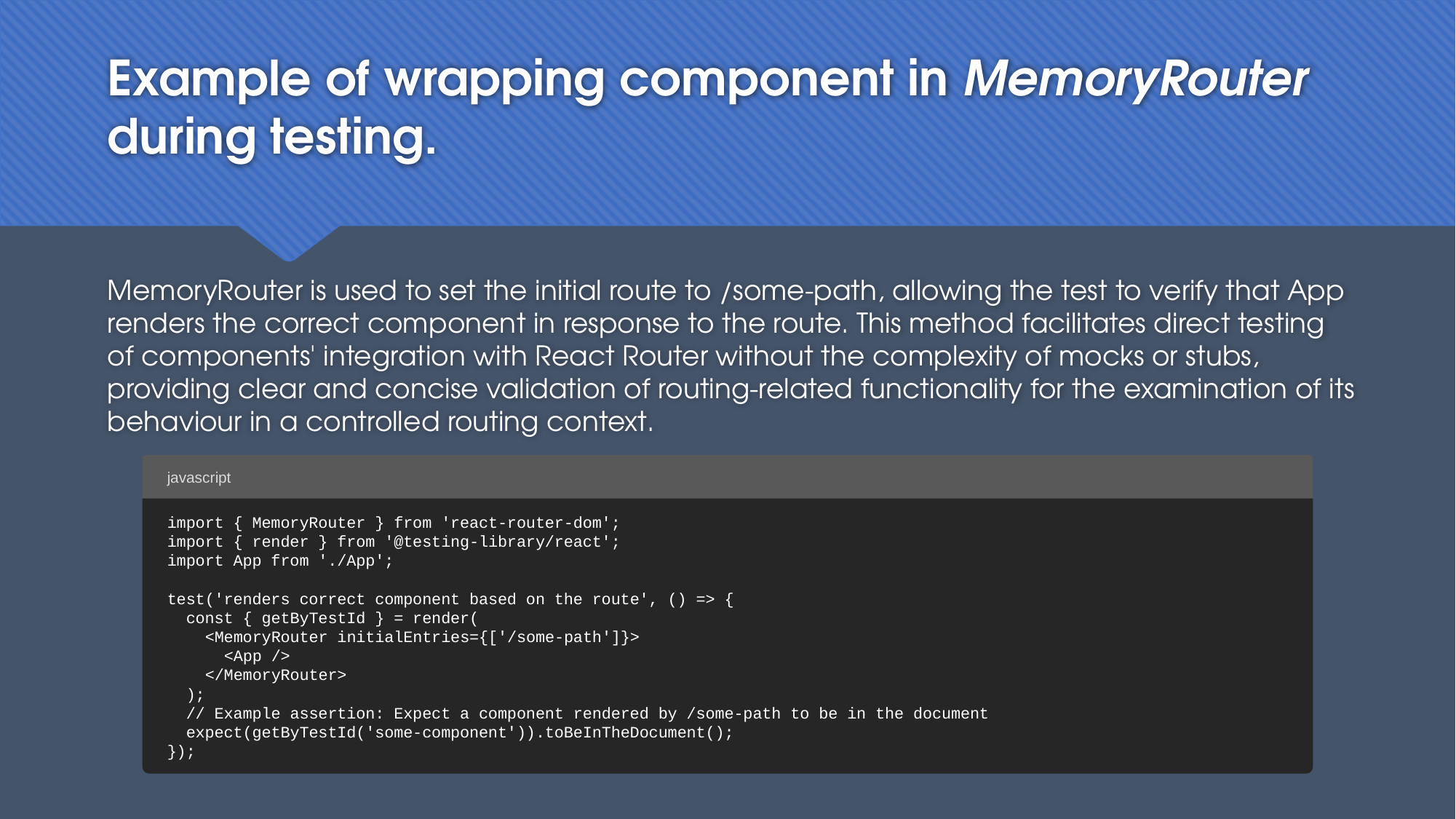

# Example of wrapping component in MemoryRouter during testing.
MemoryRouter is used to set the initial route to /some-path, allowing the test to verify that App renders the correct component in response to the route. This method facilitates direct testing of components' integration with React Router without the complexity of mocks or stubs, providing clear and concise validation of routing-related functionality for the examination of its behaviour in a controlled routing context.

javascript

import { MemoryRouter } from 'react-router-dom';
import { render } from '@testing-library/react';
import App from './App';

test('renders correct component based on the route', () => {
  const { getByTestId } = render(
    <MemoryRouter initialEntries={['/some-path']}>
      <App />
    </MemoryRouter>
  );
  // Example assertion: Expect a component rendered by /some-path to be in the document
  expect(getByTestId('some-component')).toBeInTheDocument();
});